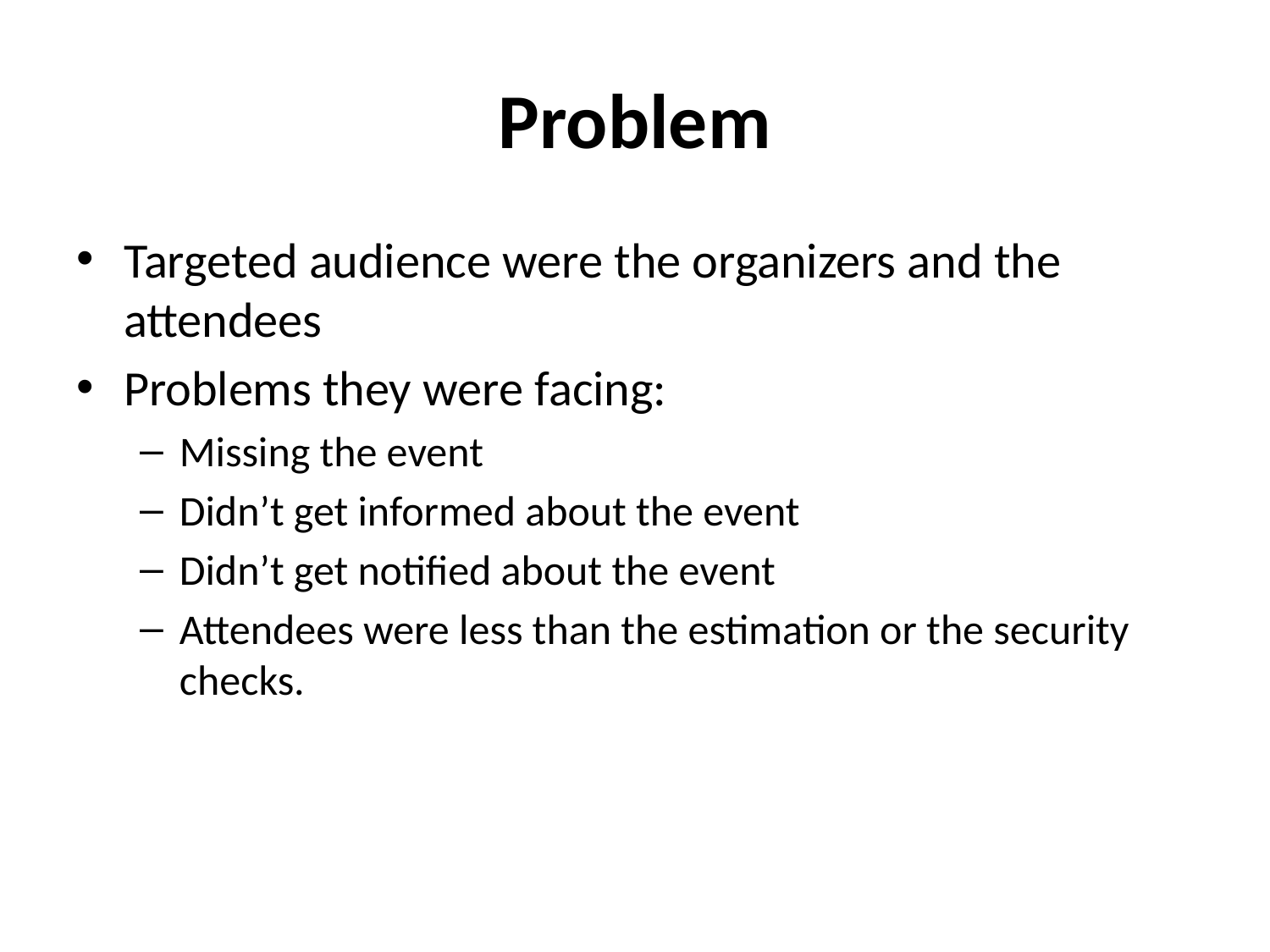

# Problem
Targeted audience were the organizers and the attendees
Problems they were facing:
Missing the event
Didn’t get informed about the event
Didn’t get notified about the event
Attendees were less than the estimation or the security checks.